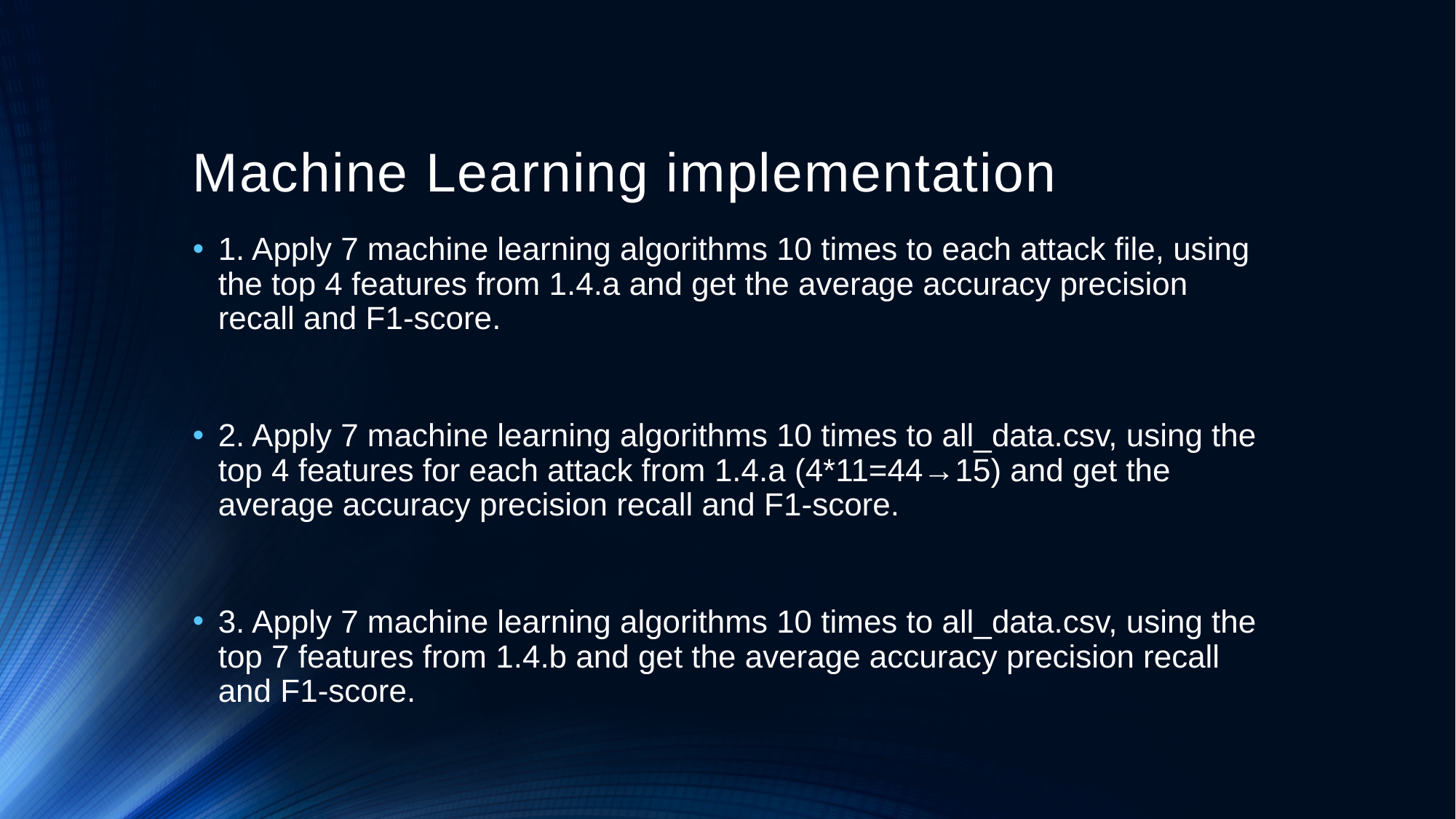

# Machine Learning implementation
1. Apply 7 machine learning algorithms 10 times to each attack file, using the top 4 features from 1.4.a and get the average accuracy precision recall and F1-score.

2. Apply 7 machine learning algorithms 10 times to all_data.csv, using the top 4 features for each attack from 1.4.a (4*11=44→15) and get the average accuracy precision recall and F1-score.

3. Apply 7 machine learning algorithms 10 times to all_data.csv, using the top 7 features from 1.4.b and get the average accuracy precision recall and F1-score.